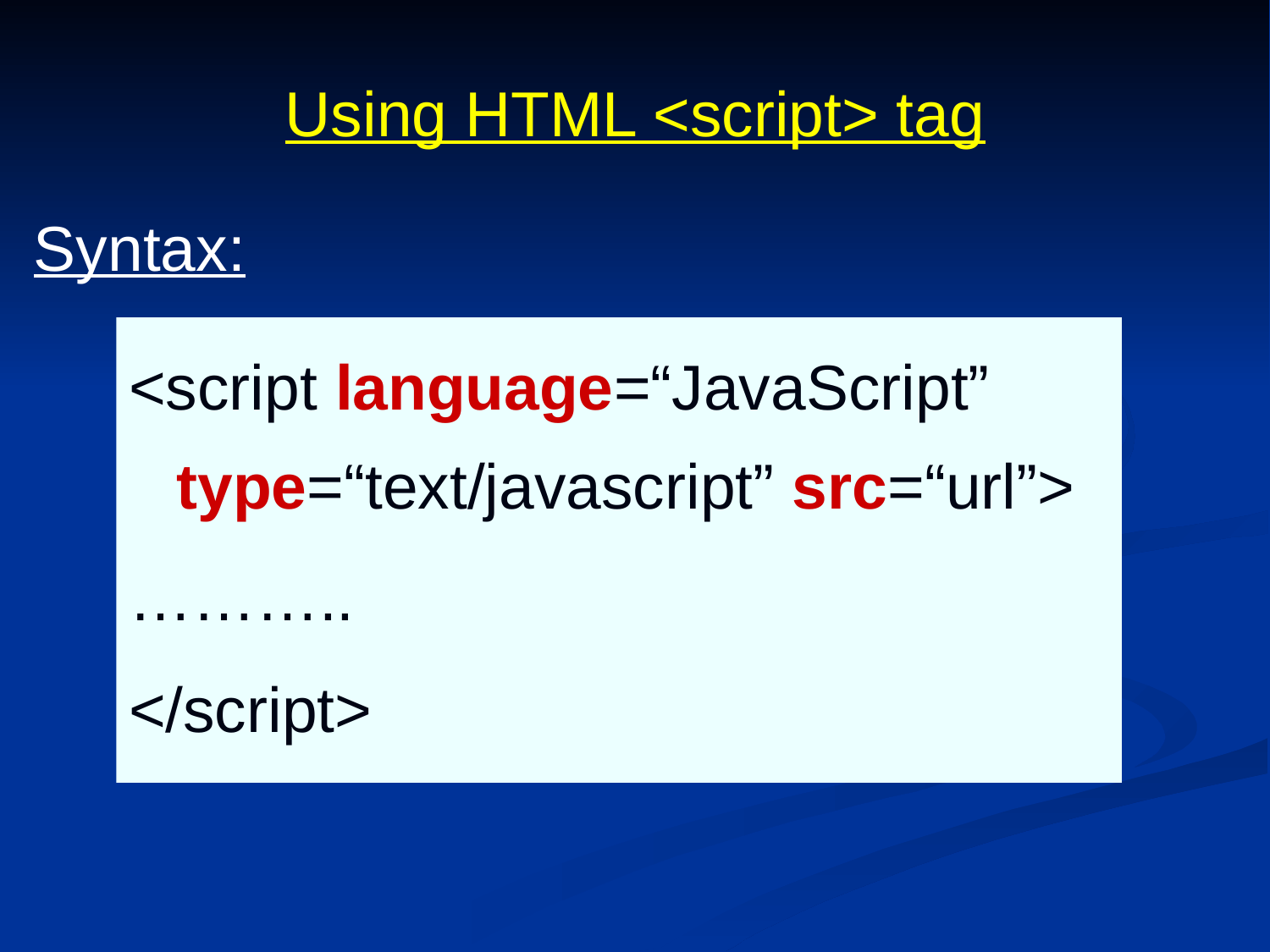

# Using HTML <script> tag
Syntax:
<script language=“JavaScript” type=“text/javascript” src=“url”>
………..
</script>